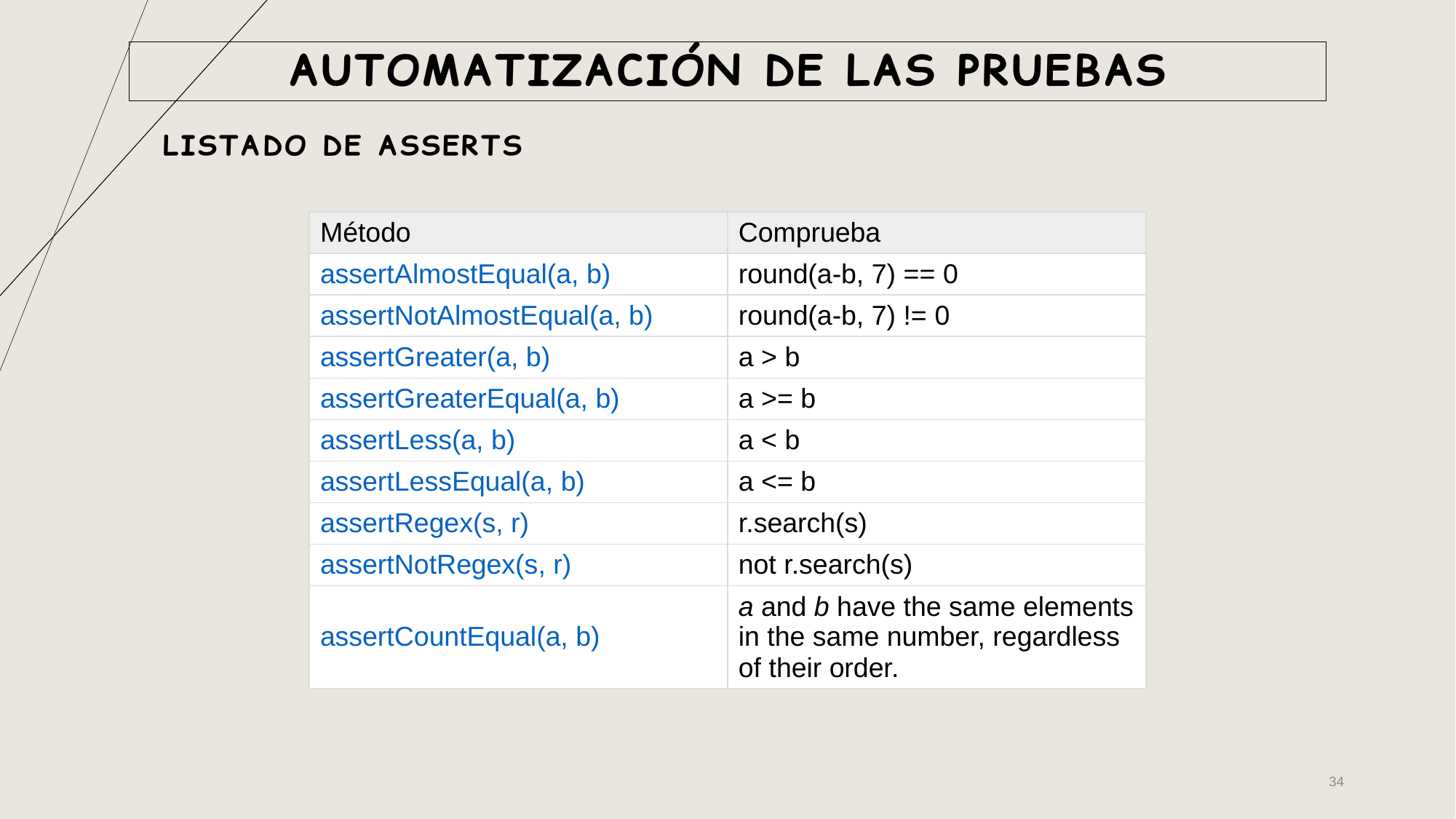

# Automatización de las pruebas
Listado de asserts
| Método | Comprueba |
| --- | --- |
| assertAlmostEqual(a, b) | round(a-b, 7) == 0 |
| assertNotAlmostEqual(a, b) | round(a-b, 7) != 0 |
| assertGreater(a, b) | a > b |
| assertGreaterEqual(a, b) | a >= b |
| assertLess(a, b) | a < b |
| assertLessEqual(a, b) | a <= b |
| assertRegex(s, r) | r.search(s) |
| assertNotRegex(s, r) | not r.search(s) |
| assertCountEqual(a, b) | a and b have the same elements in the same number, regardless of their order. |
34